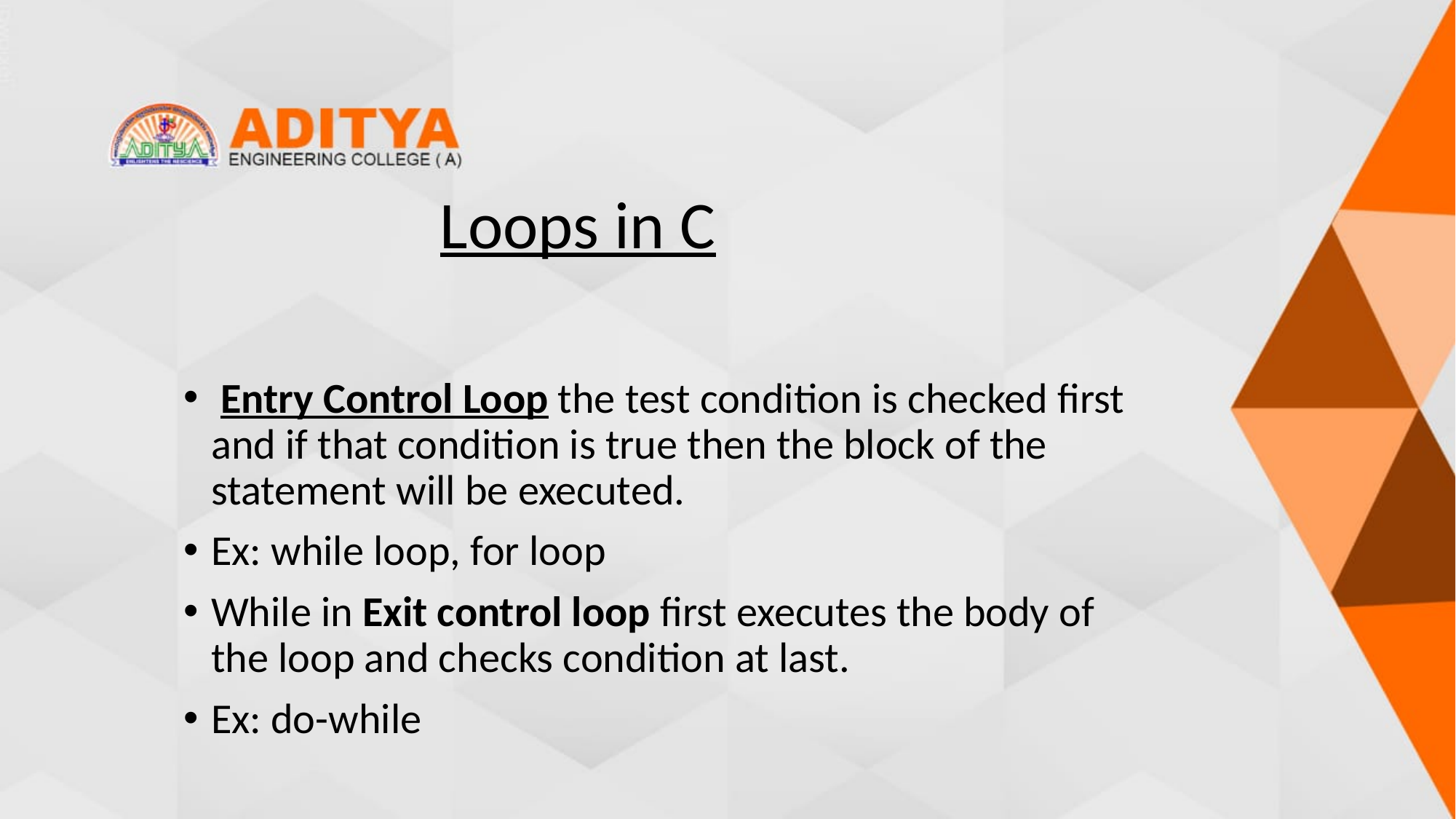

# Loops in C
 Entry Control Loop the test condition is checked first and if that condition is true then the block of the statement will be executed.
Ex: while loop, for loop
While in Exit control loop first executes the body of the loop and checks condition at last.
Ex: do-while